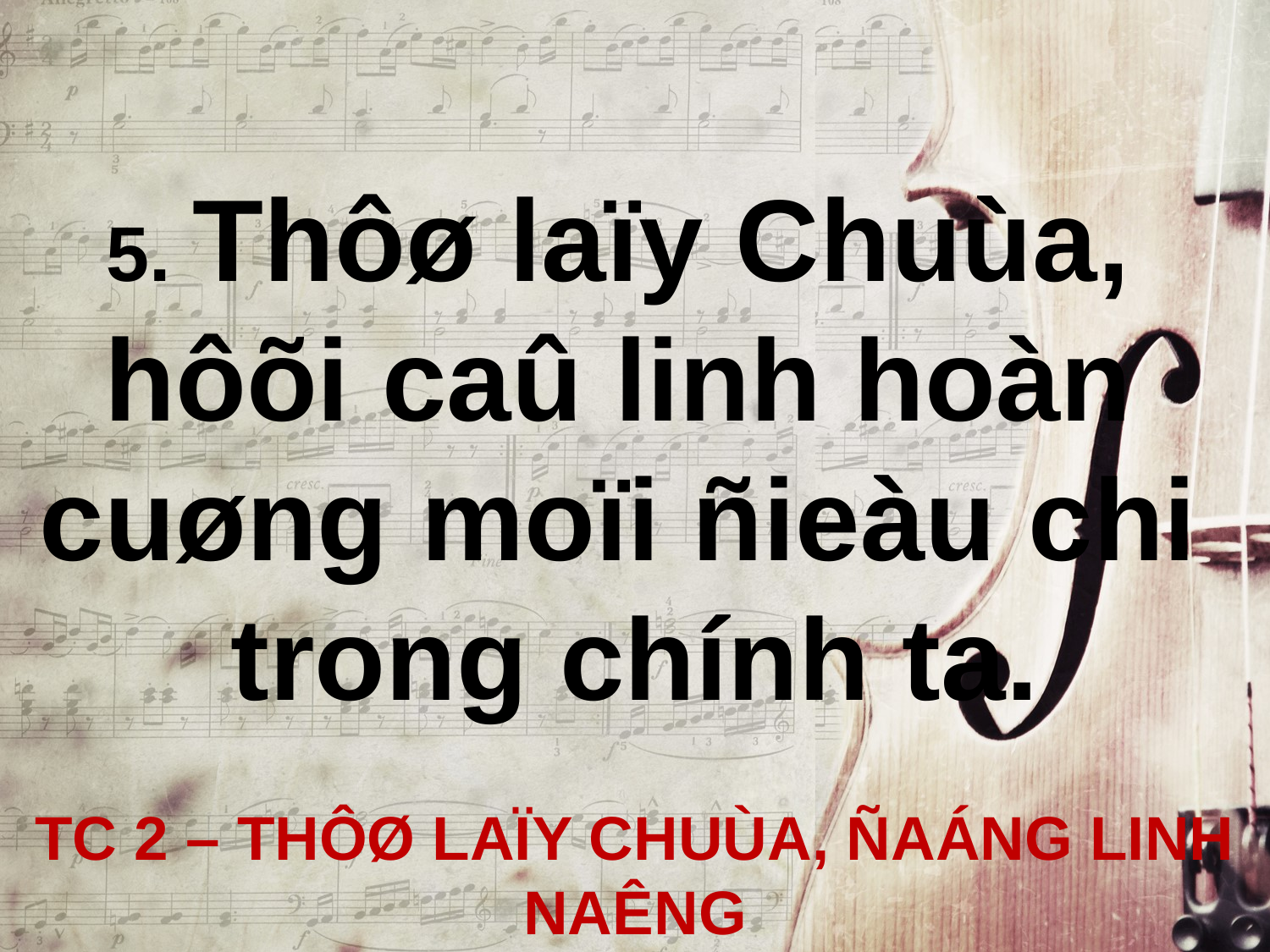

5. Thôø laïy Chuùa,
hôõi caû linh hoàn
cuøng moïi ñieàu chi
trong chính ta.
TC 2 – THÔØ LAÏY CHUÙA, ÑAÁNG LINH NAÊNG